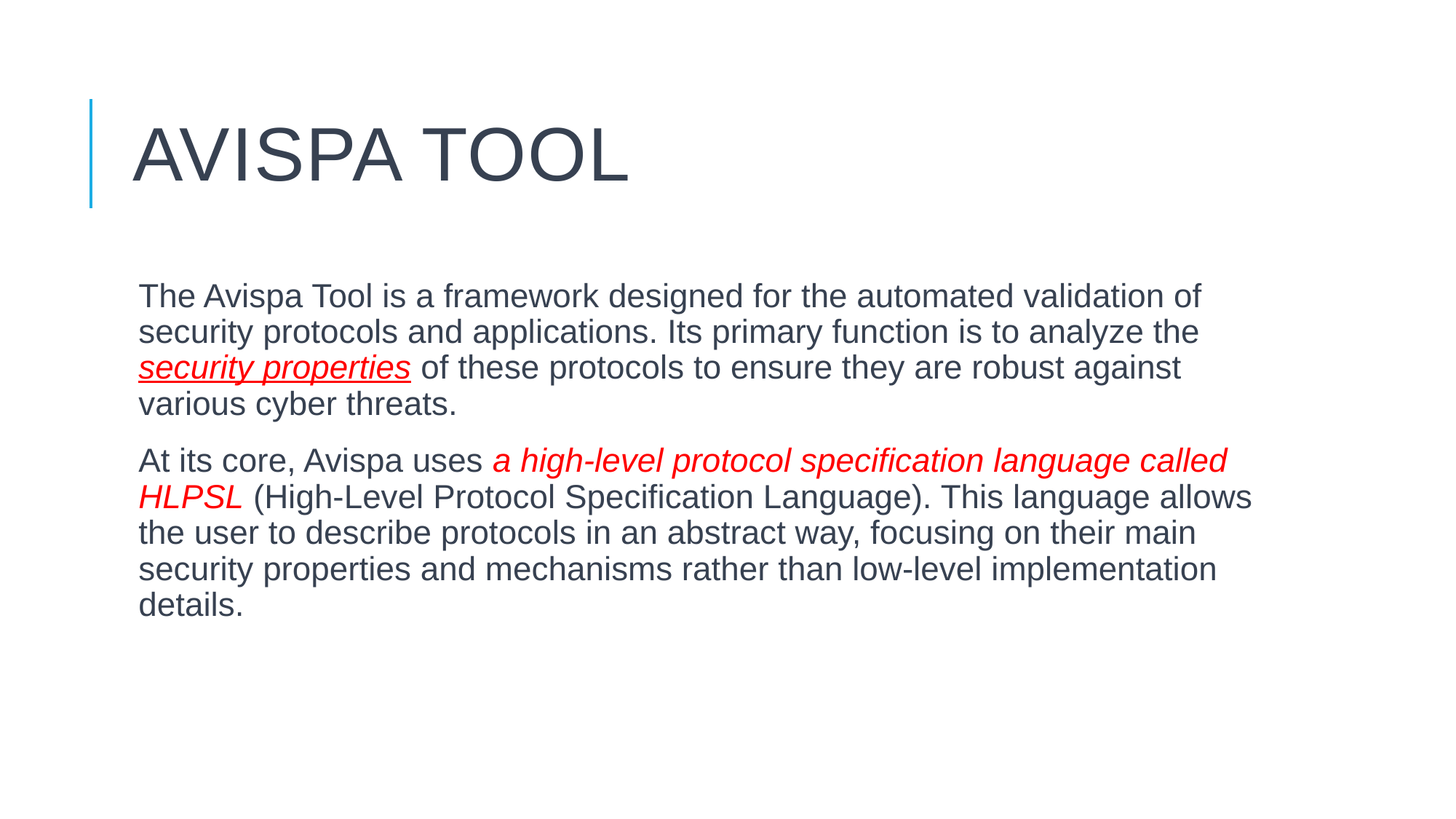

# Avispa Tool
The Avispa Tool is a framework designed for the automated validation of security protocols and applications. Its primary function is to analyze the security properties of these protocols to ensure they are robust against various cyber threats.
At its core, Avispa uses a high-level protocol specification language called HLPSL (High-Level Protocol Specification Language). This language allows the user to describe protocols in an abstract way, focusing on their main security properties and mechanisms rather than low-level implementation details.